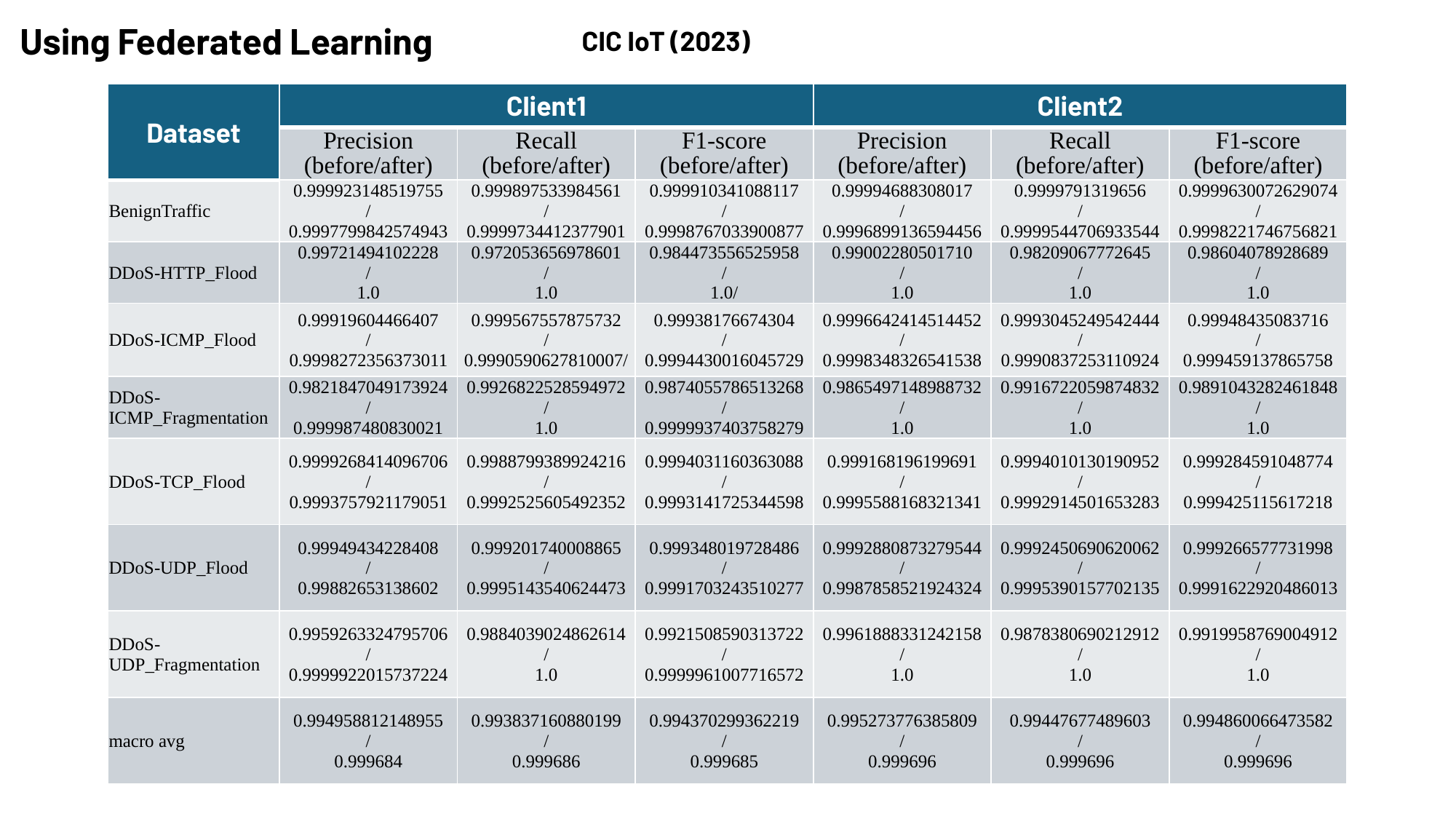

Using Federated Learning
  CIC IoT (2023)
| Dataset | Client1 |  |  | Client2 |  |  |
| --- | --- | --- | --- | --- | --- | --- |
|  | Precision (before/after) | Recall (before/after) | F1-score (before/after) | Precision (before/after) | Recall (before/after) | F1-score (before/after) |
| BenignTraffic | 0.999923148519755 / 0.9997799842574943 | 0.999897533984561 / 0.9999734412377901 | 0.999910341088117 / 0.9998767033900877 | 0.99994688308017 / 0.9996899136594456 | 0.9999791319656 / 0.9999544706933544 | 0.9999630072629074 / 0.9998221746756821 |
| DDoS-HTTP\_Flood | 0.99721494102228 / 1.0 | 0.972053656978601 / 1.0 | 0.984473556525958 / 1.0/ | 0.99002280501710 / 1.0 | 0.98209067772645 / 1.0 | 0.98604078928689 / 1.0 |
| DDoS-ICMP\_Flood | 0.99919604466407 / 0.9998272356373011 | 0.999567557875732 / 0.9990590627810007/ | 0.99938176674304 / 0.9994430016045729 | 0.9996642414514452 / 0.9998348326541538 | 0.9993045249542444 / 0.9990837253110924 | 0.99948435083716 / 0.999459137865758 |
| DDoS-ICMP\_Fragmentation | 0.9821847049173924 / 0.999987480830021 | 0.9926822528594972 / 1.0 | 0.9874055786513268 / 0.9999937403758279 | 0.9865497148988732 / 1.0 | 0.9916722059874832 / 1.0 | 0.9891043282461848 / 1.0 |
| DDoS-TCP\_Flood | 0.9999268414096706 / 0.9993757921179051 | 0.9988799389924216 / 0.9992525605492352 | 0.9994031160363088 / 0.9993141725344598 | 0.999168196199691 / 0.9995588168321341 | 0.9994010130190952 / 0.9992914501653283 | 0.999284591048774 / 0.999425115617218 |
| DDoS-UDP\_Flood | 0.99949434228408 / 0.99882653138602 | 0.999201740008865 / 0.9995143540624473 | 0.999348019728486 / 0.9991703243510277 | 0.9992880873279544 / 0.9987858521924324 | 0.9992450690620062 / 0.9995390157702135 | 0.999266577731998 / 0.9991622920486013 |
| DDoS-UDP\_Fragmentation | 0.9959263324795706 / 0.9999922015737224 | 0.9884039024862614 / 1.0 | 0.9921508590313722 / 0.9999961007716572 | 0.9961888331242158 / 1.0 | 0.9878380690212912 / 1.0 | 0.9919958769004912 / 1.0 |
| macro avg | 0.994958812148955 / 0.999684 | 0.993837160880199 / 0.999686 | 0.994370299362219 / 0.999685 | 0.995273776385809 / 0.999696 | 0.99447677489603 / 0.999696 | 0.994860066473582 / 0.999696 |